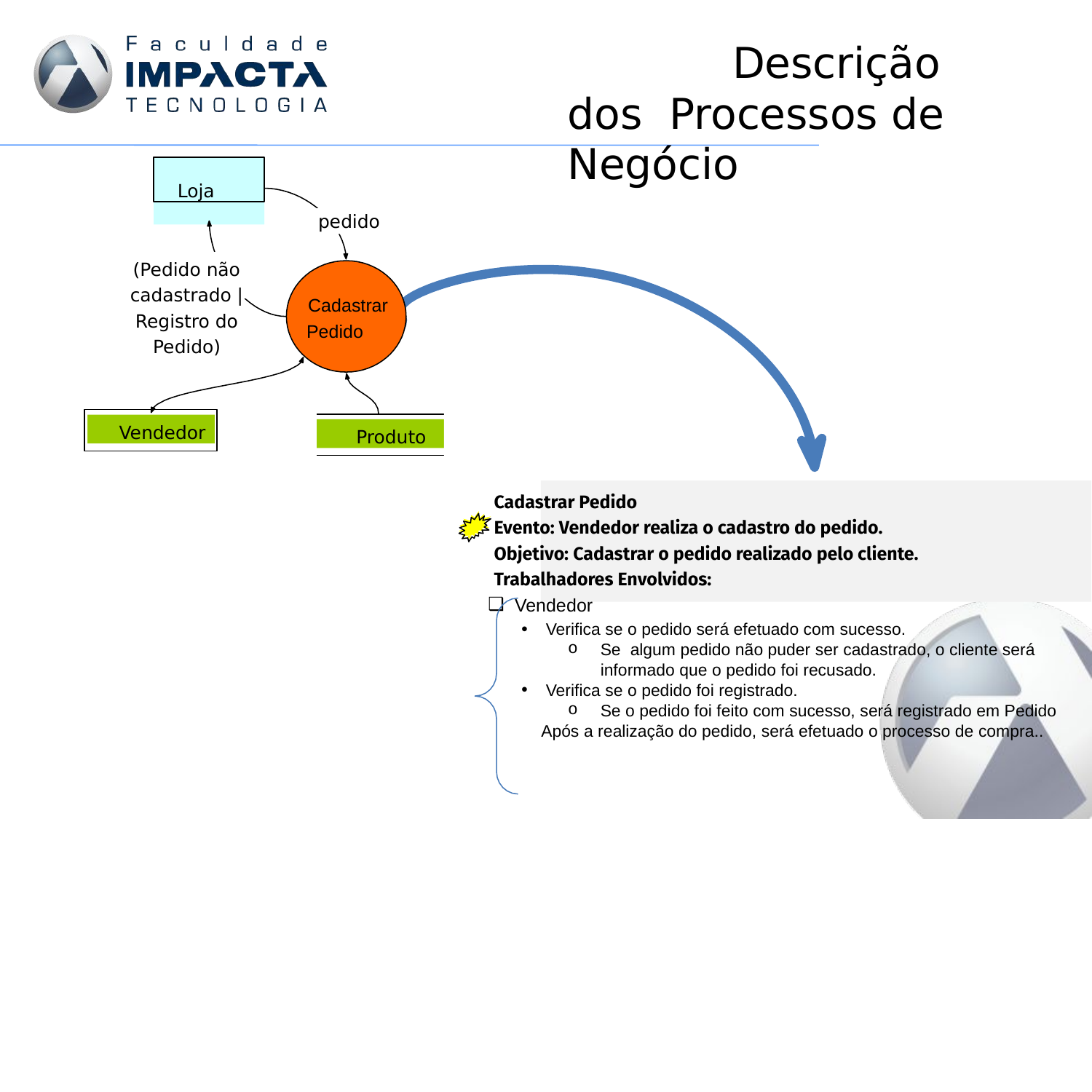

# Descrição dos  Processos de Negócio

Loja

pedido

(Pedido não cadastrado |Registro do Pedido)

Cadastrar Pedido

Vendedor
Produto

Cadastrar Pedido
Evento: Vendedor realiza o cadastro do pedido.
Objetivo: Cadastrar o pedido realizado pelo cliente.
Trabalhadores Envolvidos:
Vendedor
Verifica se o pedido será efetuado com sucesso.
Se  algum pedido não puder ser cadastrado, o cliente será informado que o pedido foi recusado.
Verifica se o pedido foi registrado.
Se o pedido foi feito com sucesso, será registrado em Pedido
Após a realização do pedido, será efetuado o processo de compra..